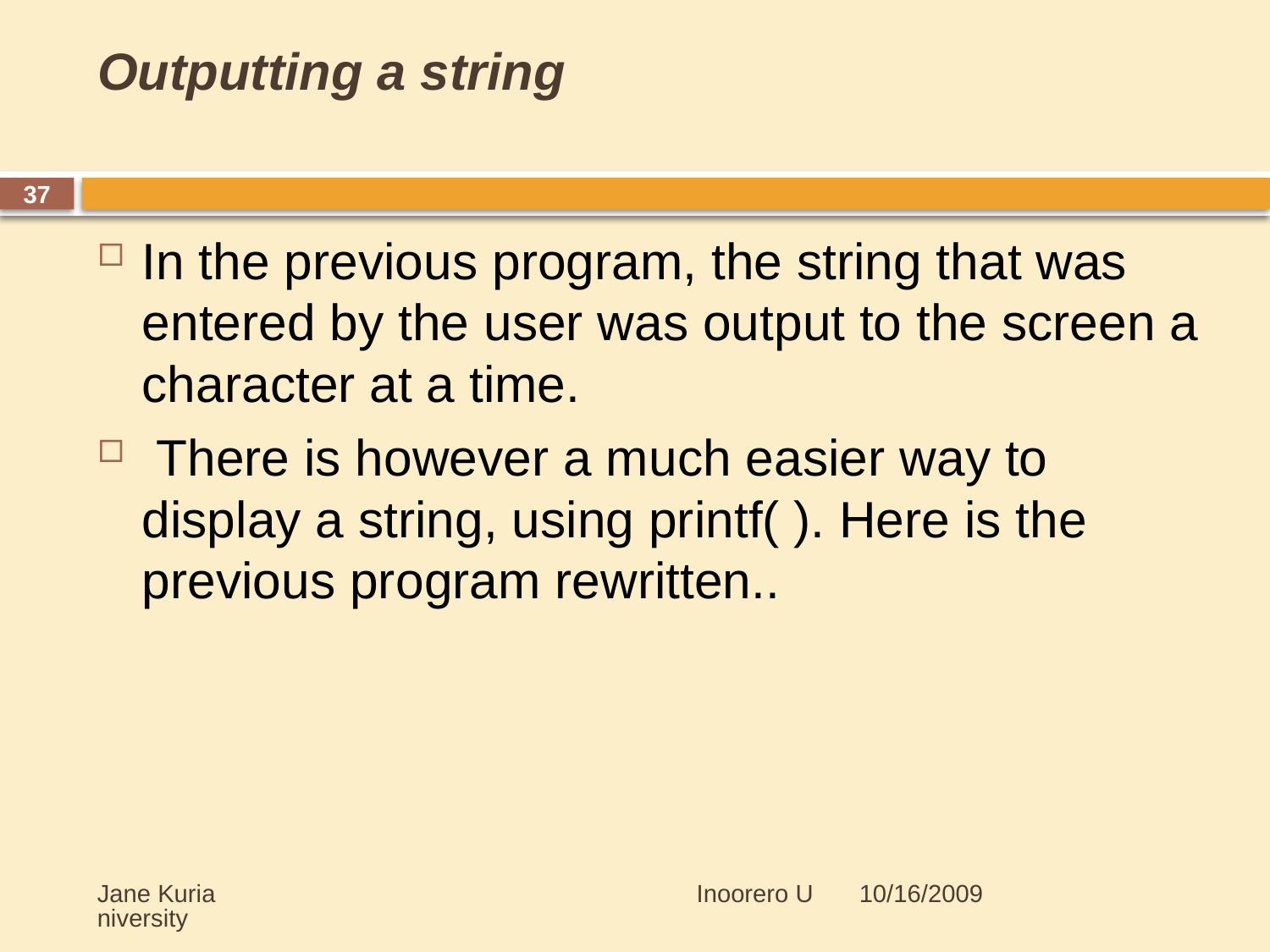

# Outputting a string
37
In the previous program, the string that was entered by the user was output to the screen a character at a time.
 There is however a much easier way to display a string, using printf( ). Here is the previous program rewritten..

Jane Kuria                                                                     Inoorero University
10/16/2009